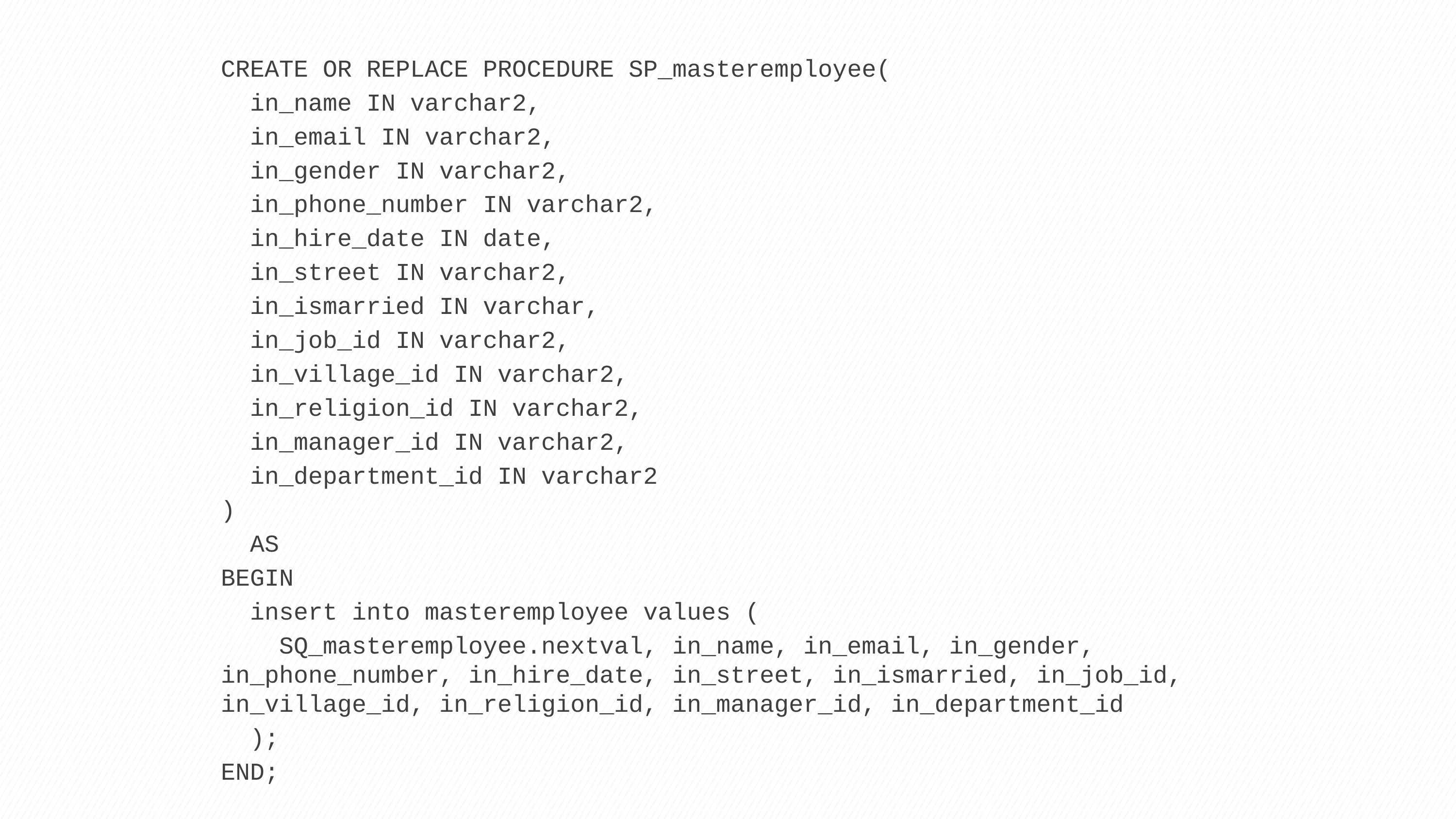

CREATE OR REPLACE PROCEDURE SP_masteremployee(
  in_name IN varchar2,
  in_email IN varchar2,
  in_gender IN varchar2,
  in_phone_number IN varchar2,
  in_hire_date IN date,
  in_street IN varchar2,
  in_ismarried IN varchar,
  in_job_id IN varchar2,
  in_village_id IN varchar2,
  in_religion_id IN varchar2,
  in_manager_id IN varchar2,
  in_department_id IN varchar2
)
  AS
BEGIN
  insert into masteremployee values (
    SQ_masteremployee.nextval, in_name, in_email, in_gender, in_phone_number, in_hire_date, in_street, in_ismarried, in_job_id, in_village_id, in_religion_id, in_manager_id, in_department_id
  );
END;